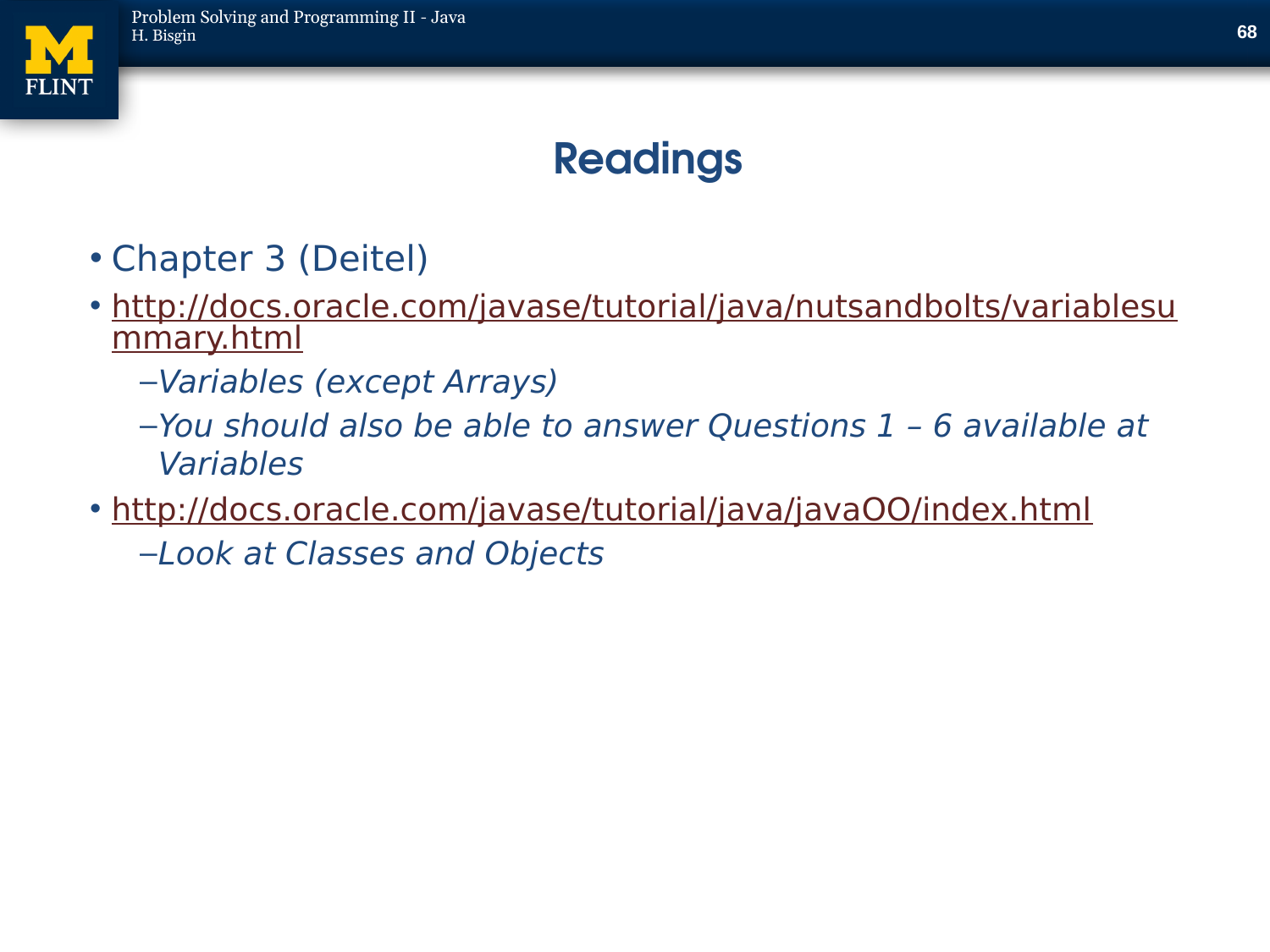

68
# Readings
Chapter 3 (Deitel)
http://docs.oracle.com/javase/tutorial/java/nutsandbolts/variablesummary.html
Variables (except Arrays)
You should also be able to answer Questions 1 – 6 available at Variables
http://docs.oracle.com/javase/tutorial/java/javaOO/index.html
Look at Classes and Objects